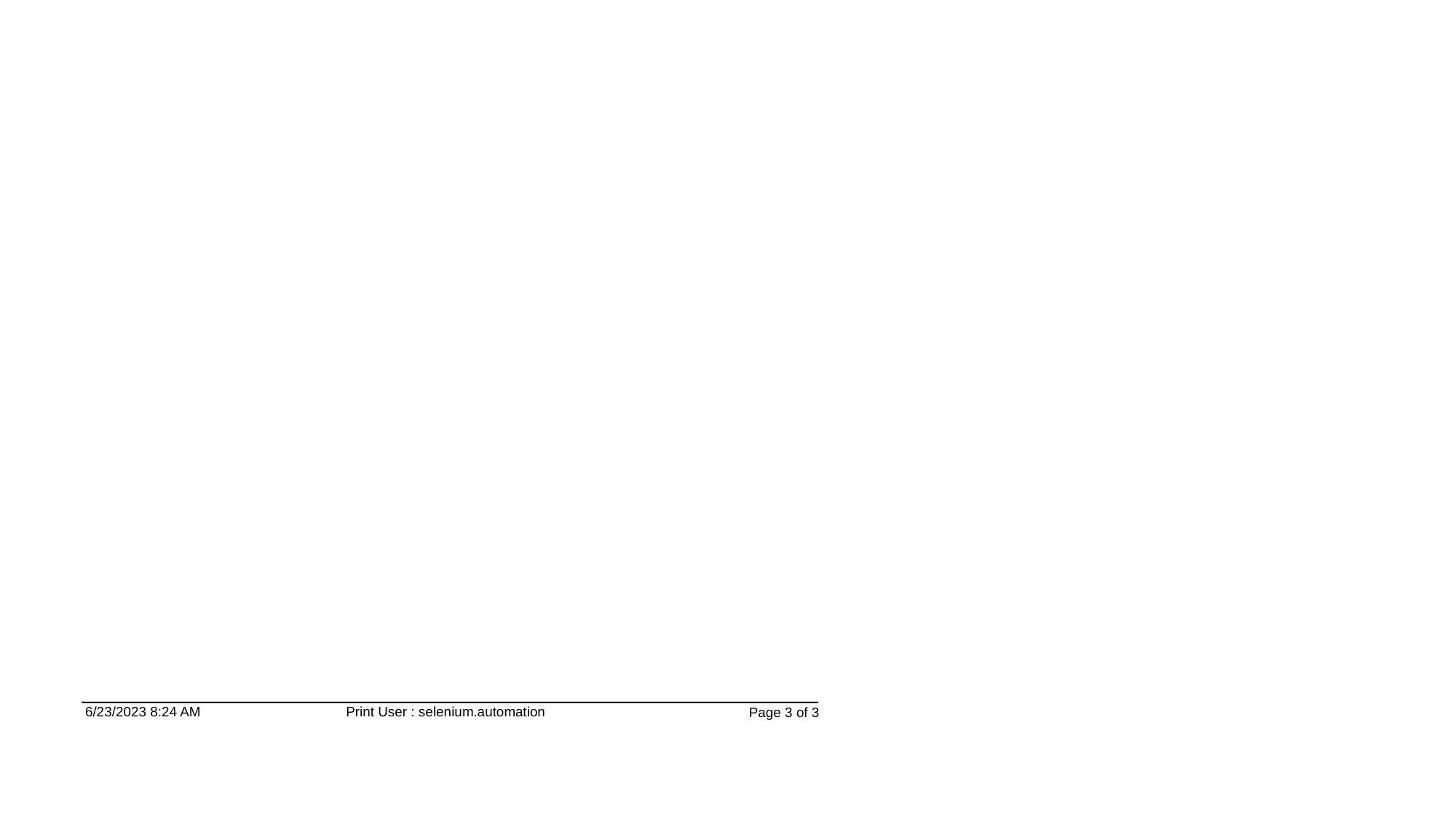

6/23/2023 8:24 AM
Print User : selenium.automation
Page 3 of 3